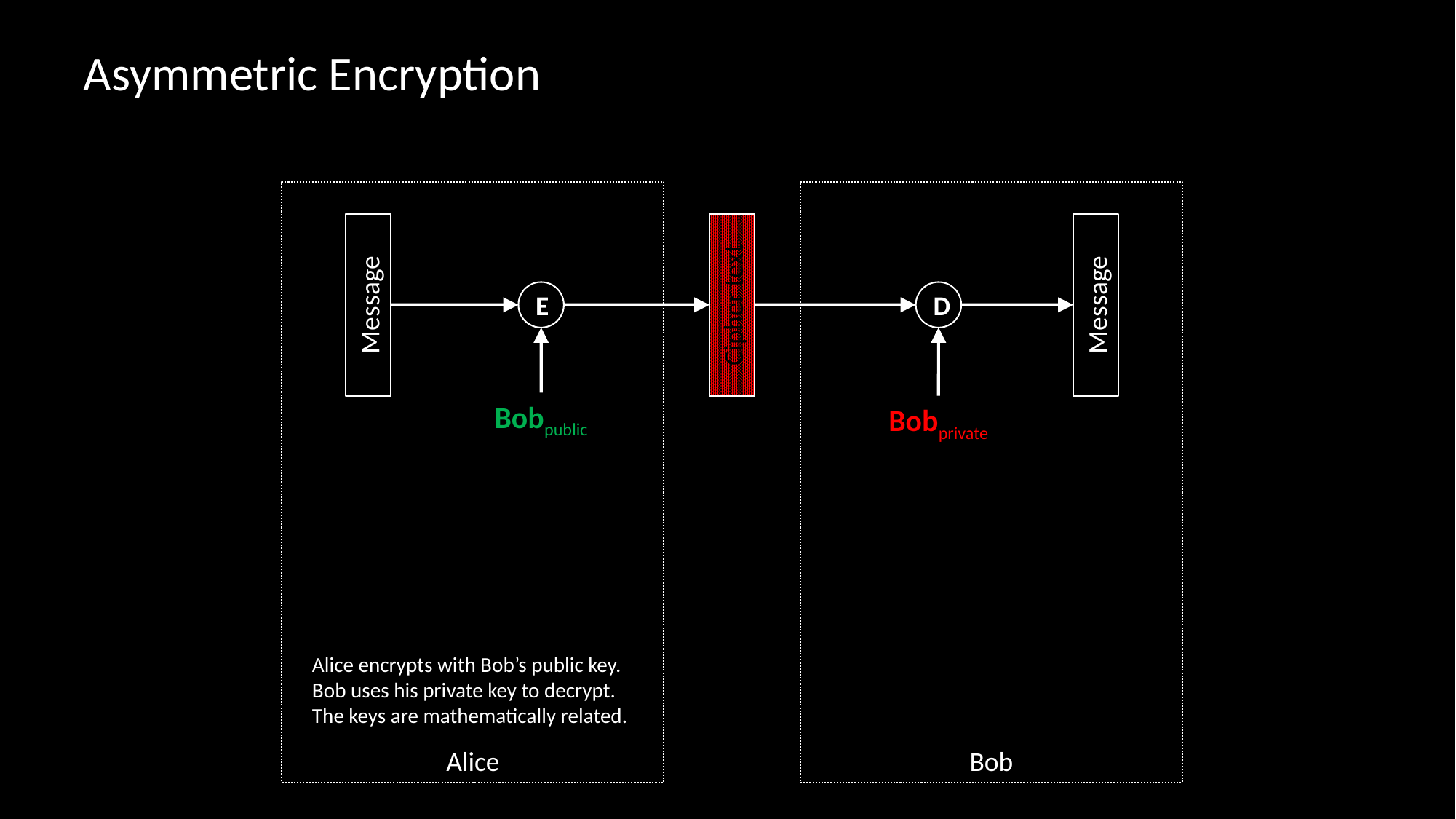

# Asymmetric Encryption
Alice
Bob
E
D
Message
Cipher text
Message
Bobpublic
Bobprivate
Alice encrypts with Bob’s public key.
Bob uses his private key to decrypt.
The keys are mathematically related.